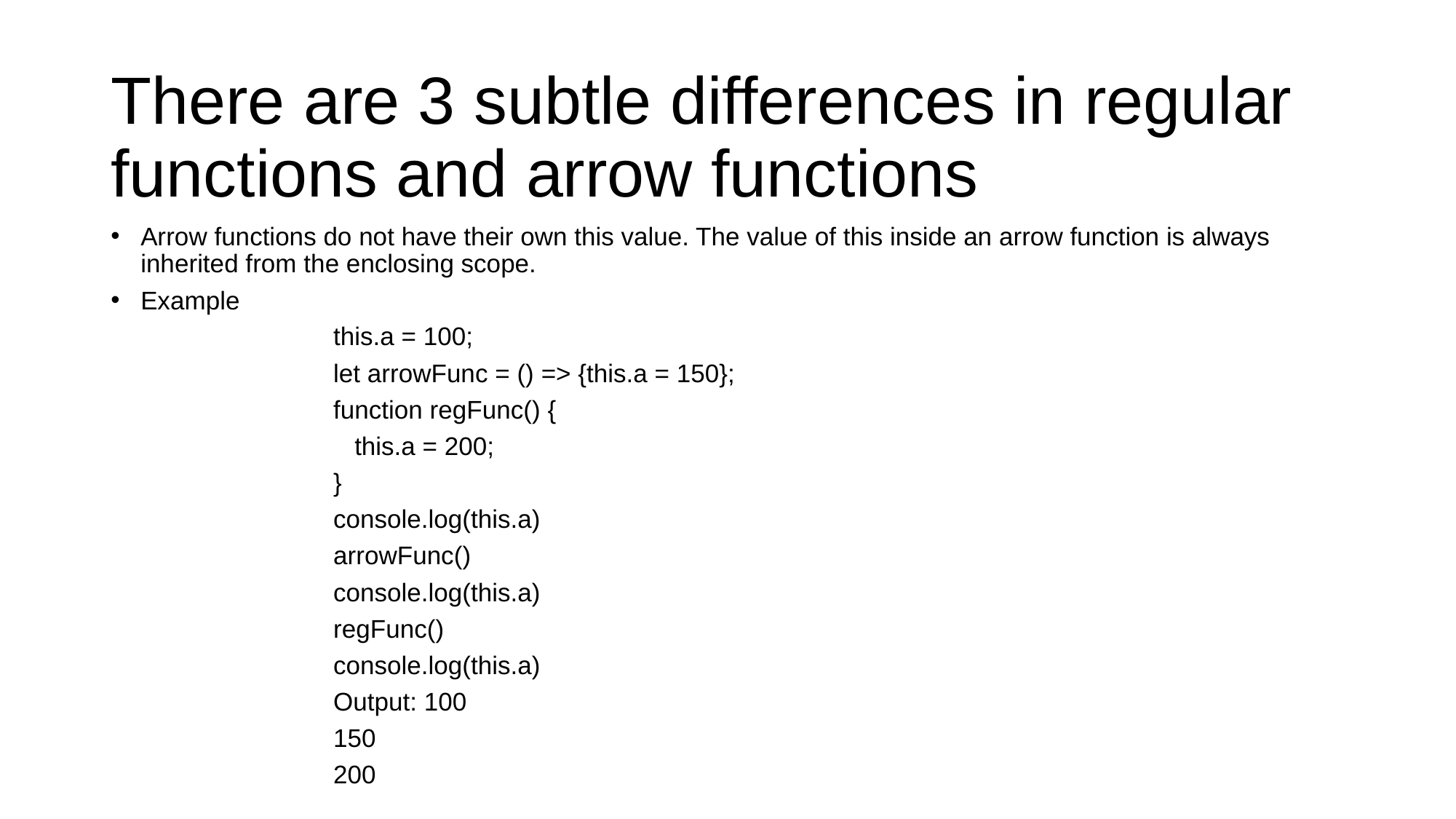

# There are 3 subtle differences in regular functions and arrow functions
Arrow functions do not have their own this value. The value of this inside an arrow function is always inherited from the enclosing scope.
Example
this.a = 100;
let arrowFunc = () => {this.a = 150};
function regFunc() {
   this.a = 200;
}
console.log(this.a)
arrowFunc()
console.log(this.a)
regFunc()
console.log(this.a)
Output: 100
150
200